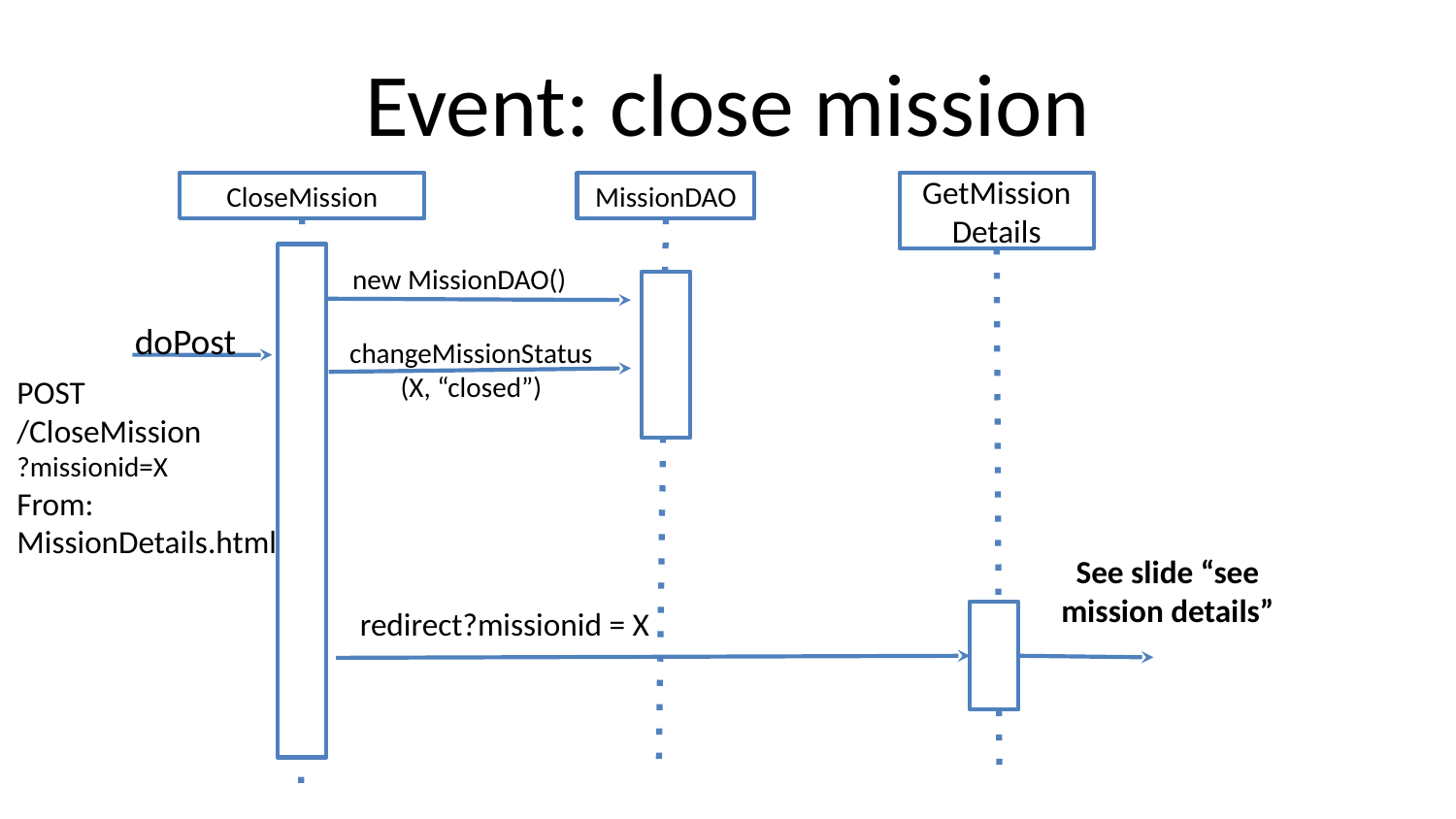

# Event: close mission
CloseMission
MissionDAO
GetMissionDetails

new MissionDAO()

doPost
changeMissionStatus
(X, “closed”)
POST
/CloseMission
?missionid=X
From:
MissionDetails.html
See slide “see mission details”
redirect?missionid = X